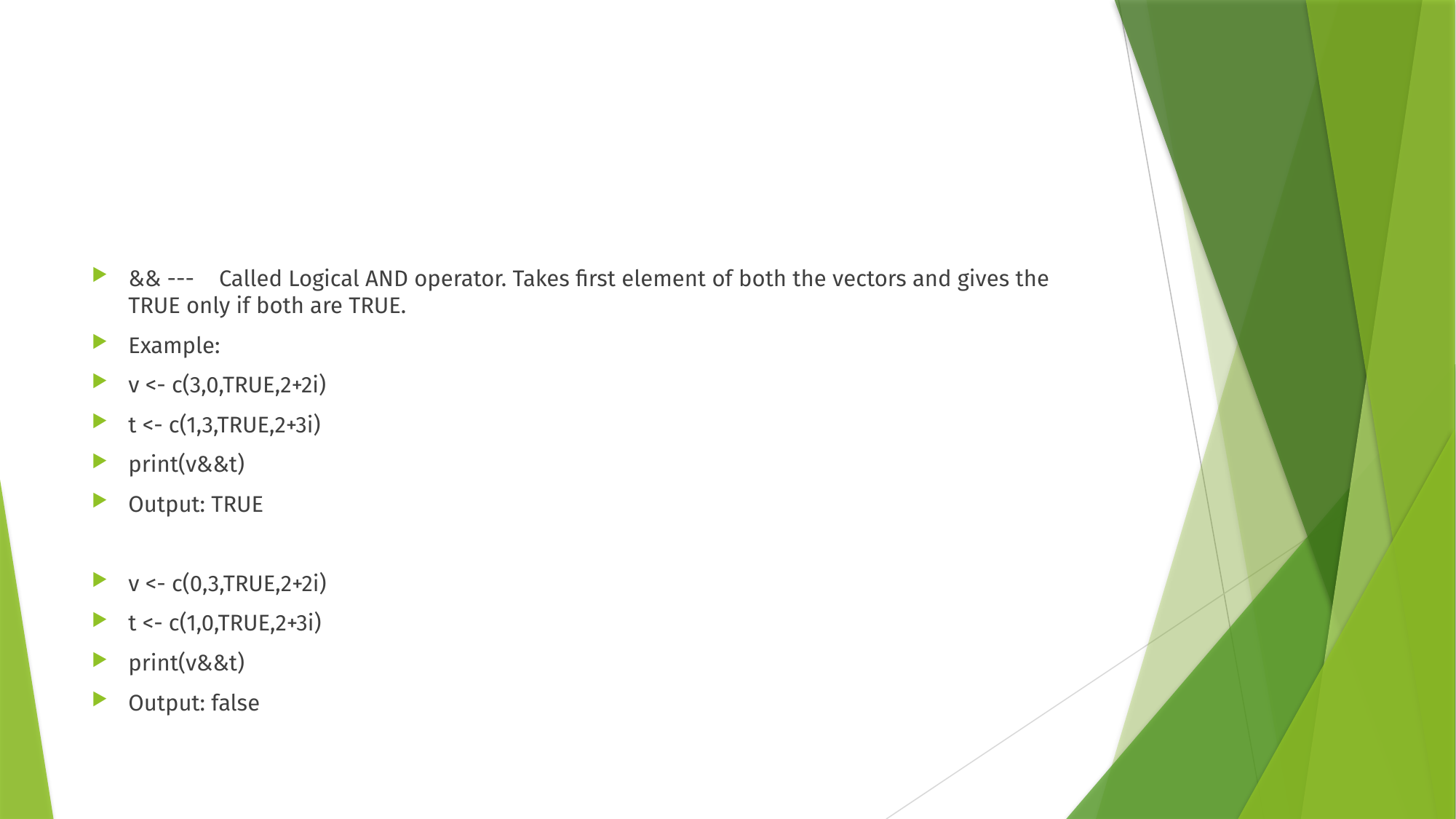

#
&& ---	Called Logical AND operator. Takes first element of both the vectors and gives the TRUE only if both are TRUE.
Example:
v <- c(3,0,TRUE,2+2i)
t <- c(1,3,TRUE,2+3i)
print(v&&t)
Output: TRUE

v <- c(0,3,TRUE,2+2i)
t <- c(1,0,TRUE,2+3i)
print(v&&t)
Output: false